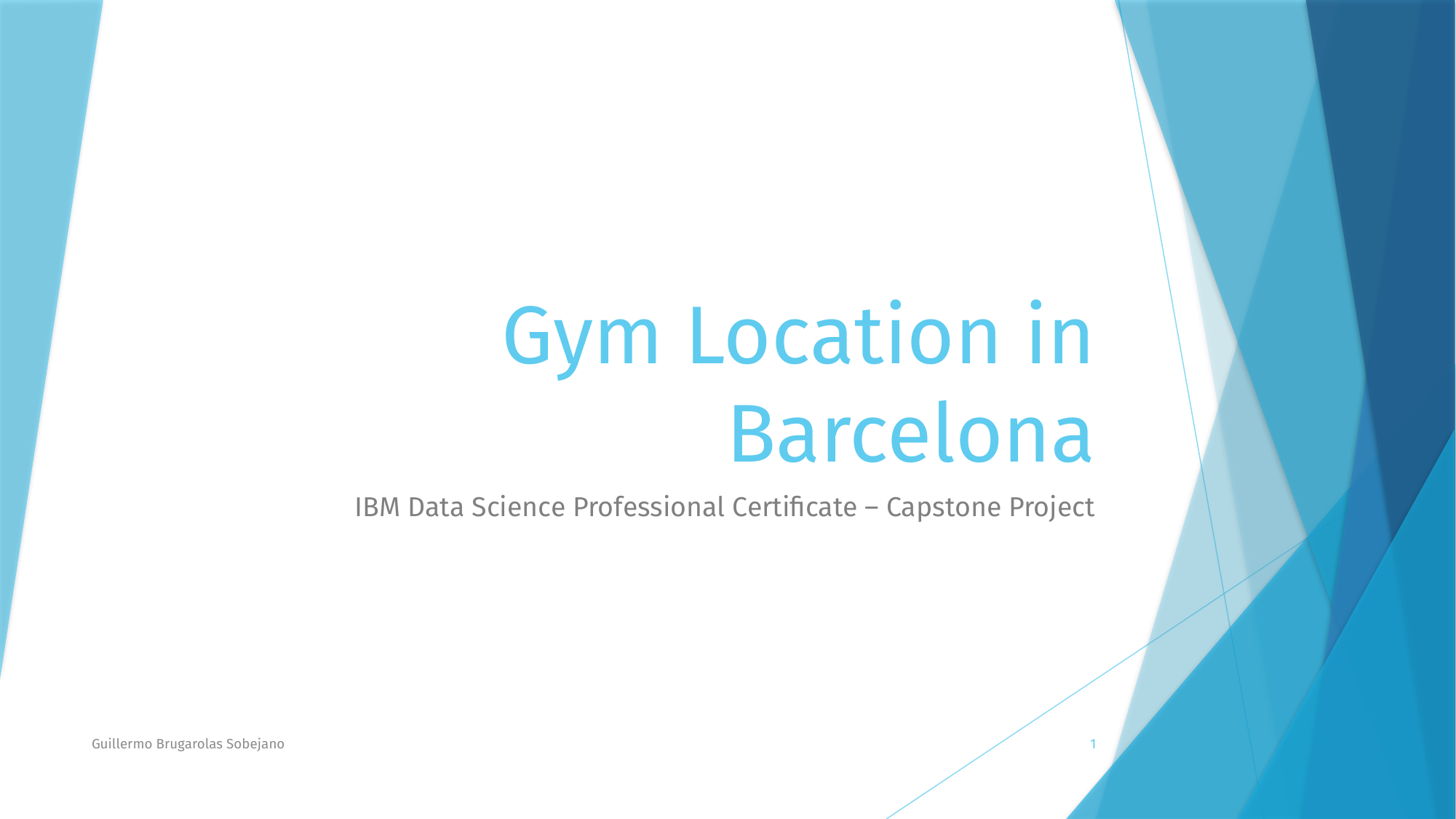

# Gym Location in Barcelona
IBM Data Science Professional Certificate – Capstone Project
Guillermo Brugarolas Sobejano
1